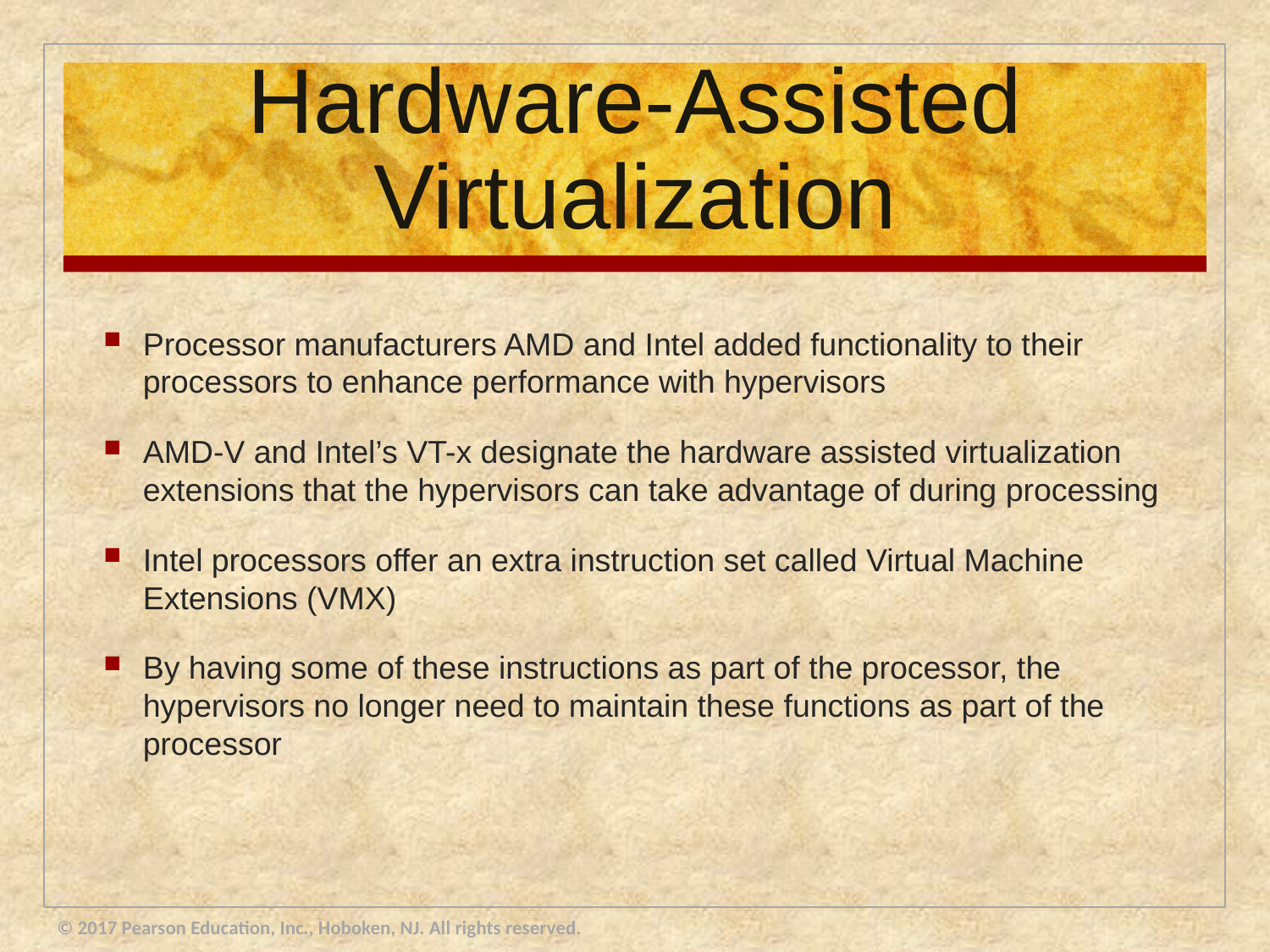

# Hardware-Assisted Virtualization
Processor manufacturers AMD and Intel added functionality to their processors to enhance performance with hypervisors
AMD-V and Intel’s VT-x designate the hardware assisted virtualization extensions that the hypervisors can take advantage of during processing
Intel processors offer an extra instruction set called Virtual Machine Extensions (VMX)
By having some of these instructions as part of the processor, the hypervisors no longer need to maintain these functions as part of the processor
© 2017 Pearson Education, Inc., Hoboken, NJ. All rights reserved.